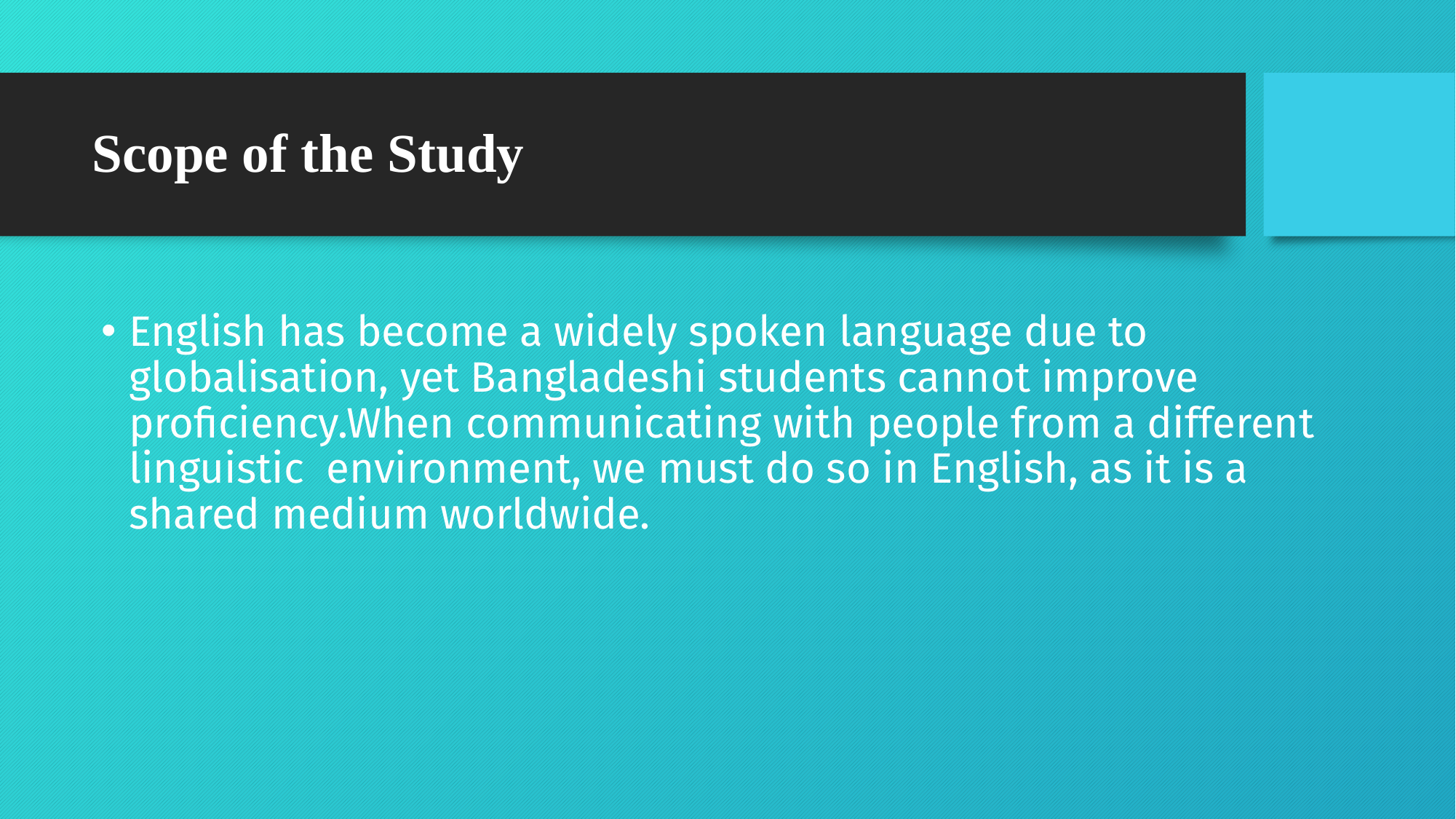

# Scope of the Study
English has become a widely spoken language due to globalisation, yet Bangladeshi students cannot improve proficiency.When communicating with people from a different linguistic  environment, we must do so in English, as it is a shared medium worldwide.